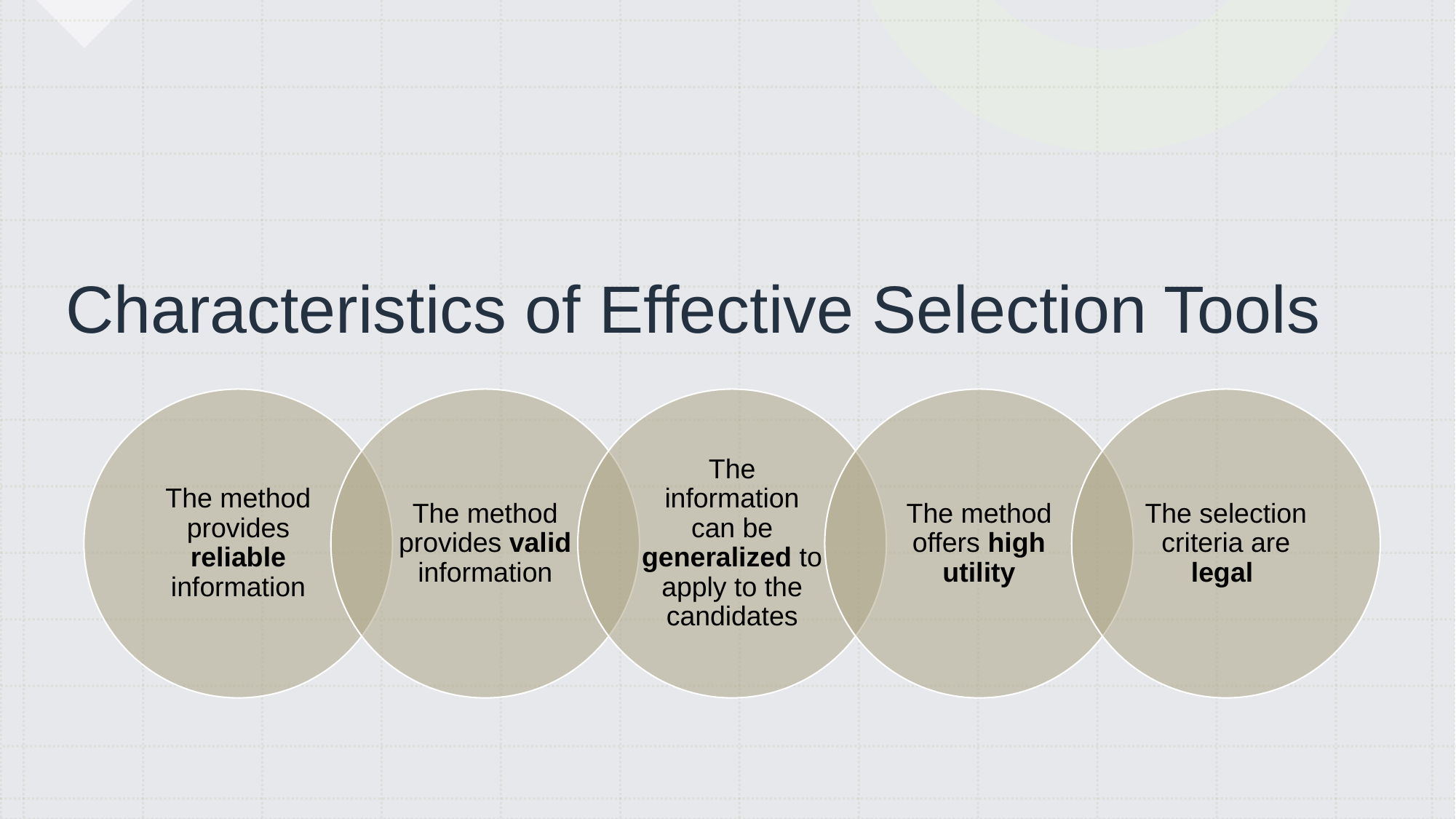

# Characteristics of Effective Selection Tools
The method provides reliable information
The method provides valid information
The information can be generalized to apply to the candidates
The method offers high utility
The selection criteria are legal